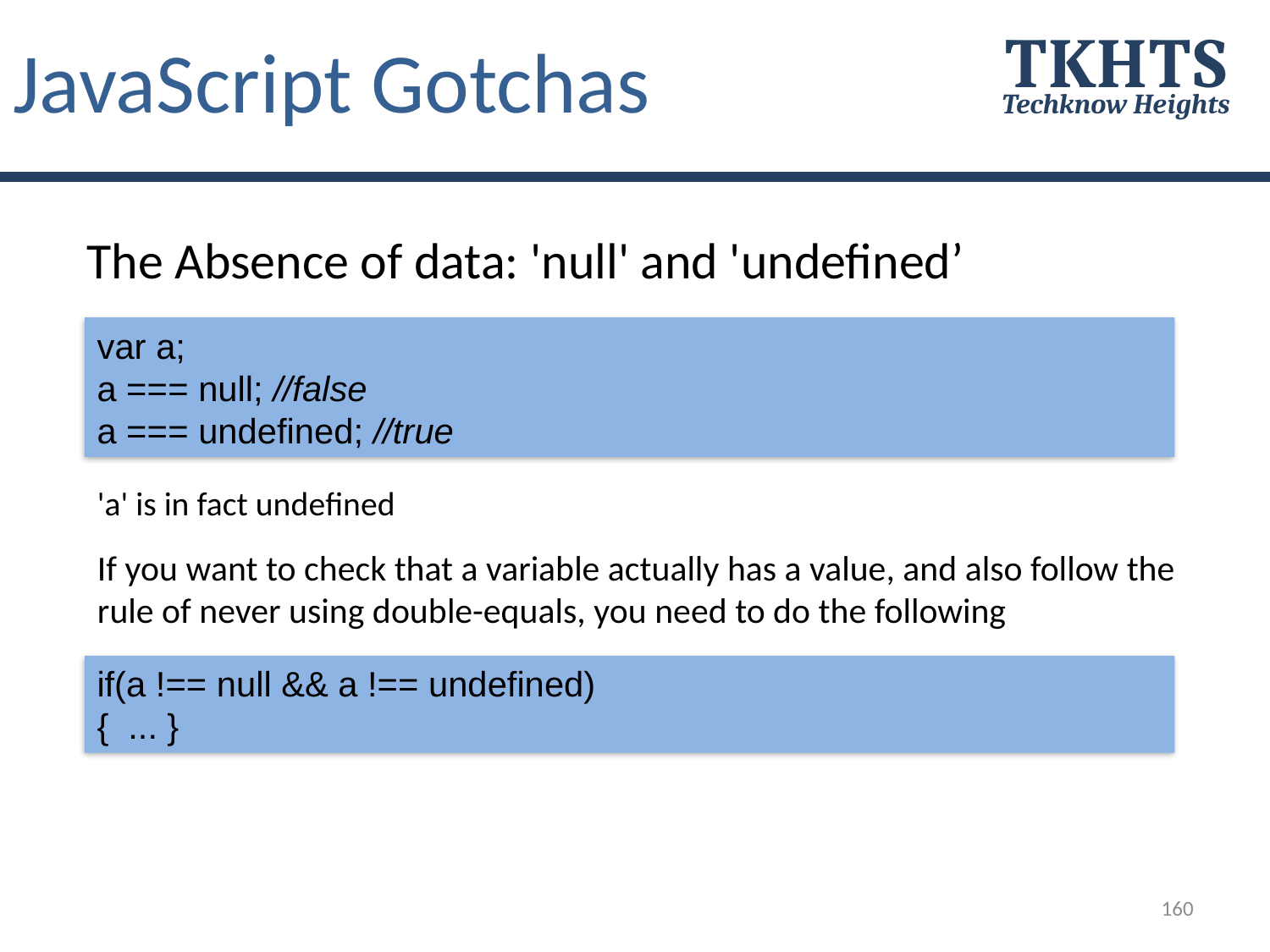

# JavaScript Gotchas
TKHTS
Techknow Heights

The Absence of data: 'null' and 'undefined’
var a;
a === null; //false
a === undefined; //true
'a' is in fact undefined
If you want to check that a variable actually has a value, and also follow the rule of never using double-equals, you need to do the following
if(a !== null && a !== undefined)
{  ... }
160